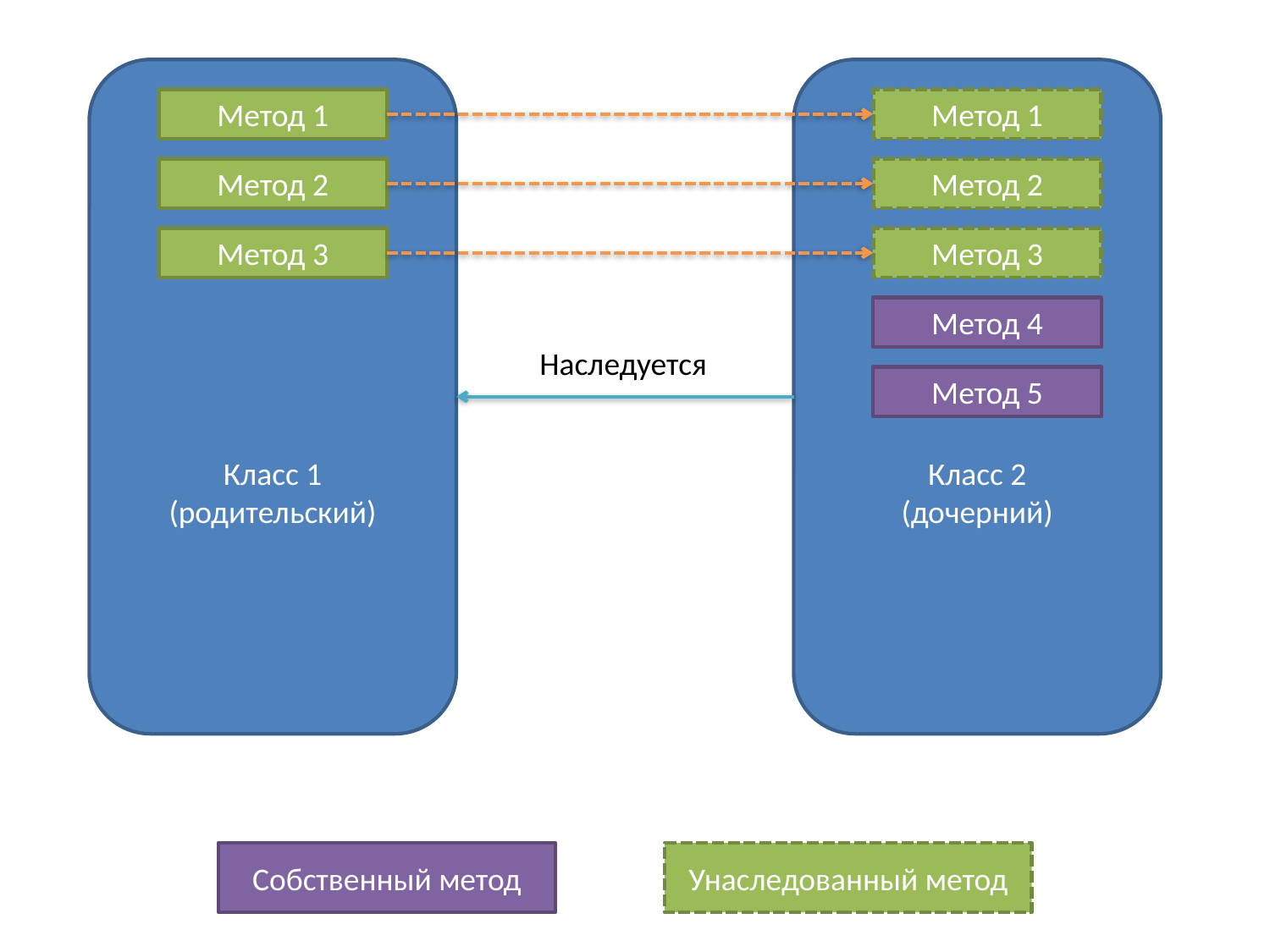

Класс 1 (родительский)

Класс 2
(дочерний)
Метод 1
Метод 1
Метод 2
Метод 2
Метод 3
Метод 3
Метод 4
Наследуется
Метод 5
Собственный метод
Унаследованный метод